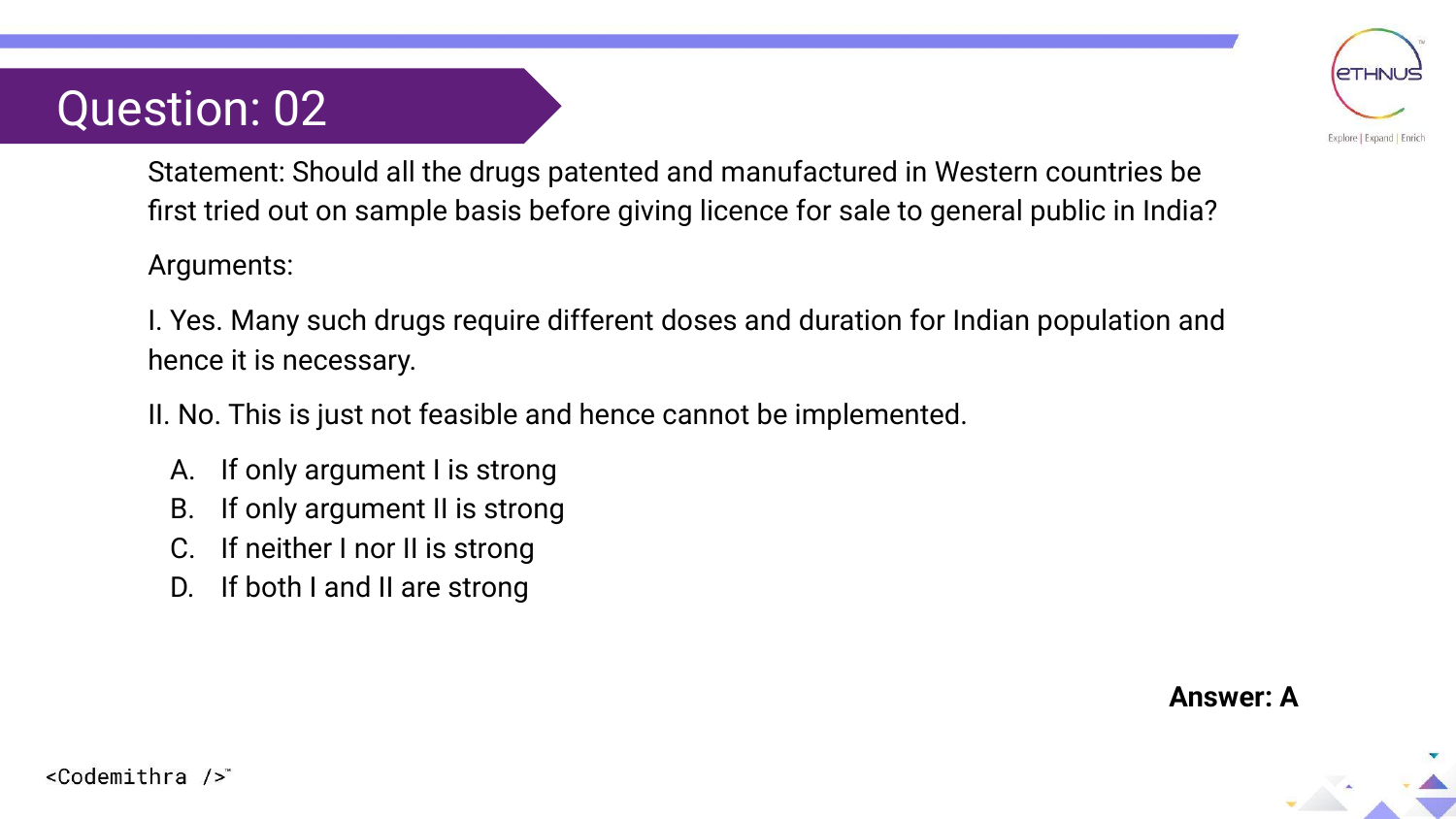

Question: 02
Statement: Should all the drugs patented and manufactured in Western countries be first tried out on sample basis before giving licence for sale to general public in India?
Arguments:
I. Yes. Many such drugs require different doses and duration for Indian population and hence it is necessary.
II. No. This is just not feasible and hence cannot be implemented.
If only argument I is strong
If only argument II is strong
If neither I nor II is strong
If both I and II are strong
Answer: A